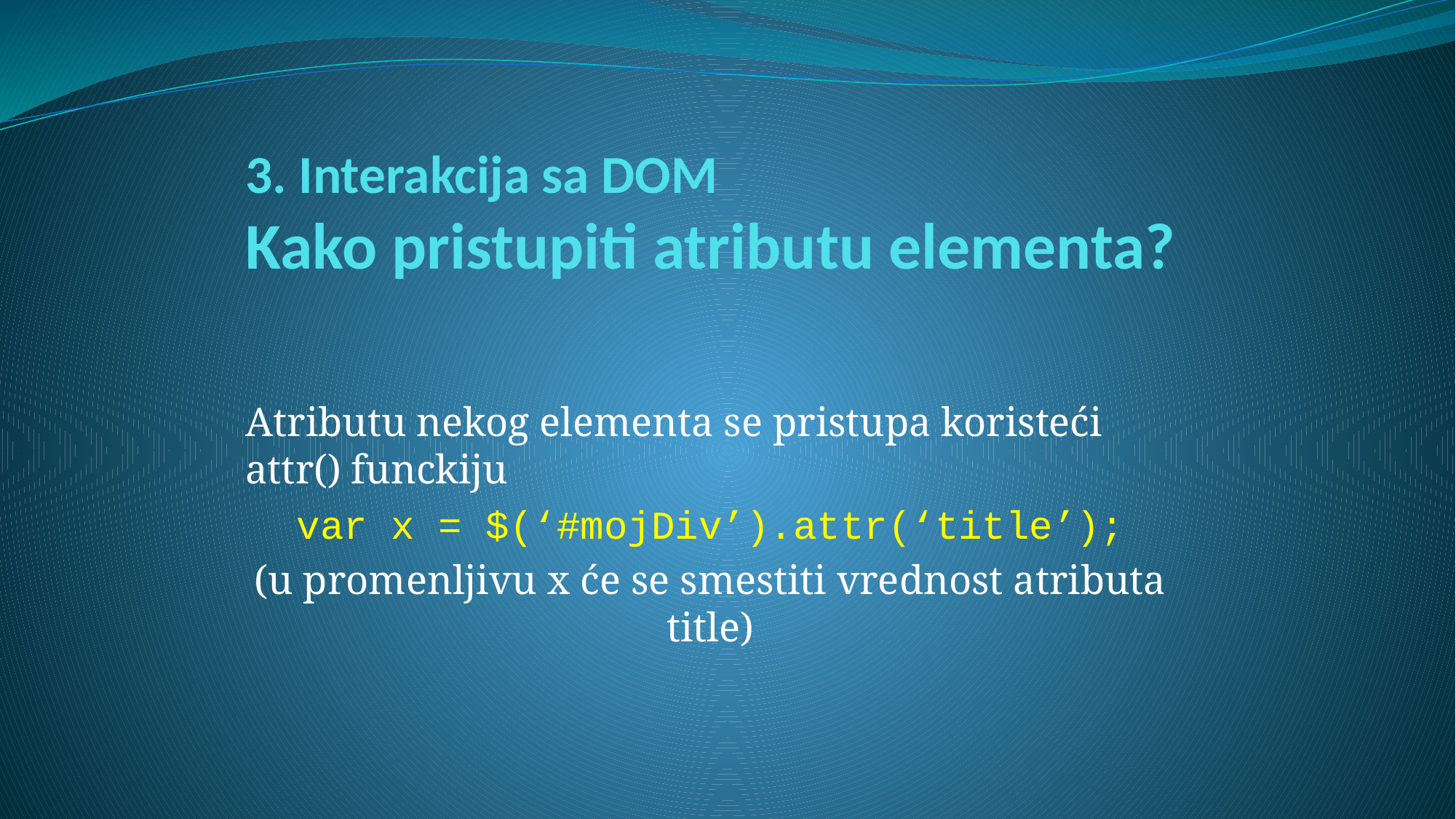

# 3. Interakcija sa DOM Kako pristupiti atributu elementa?
Atributu nekog elementa se pristupa koristeći attr() funckiju
var x = $(‘#mojDiv’).attr(‘title’);
(u promenljivu x će se smestiti vrednost atributa title)